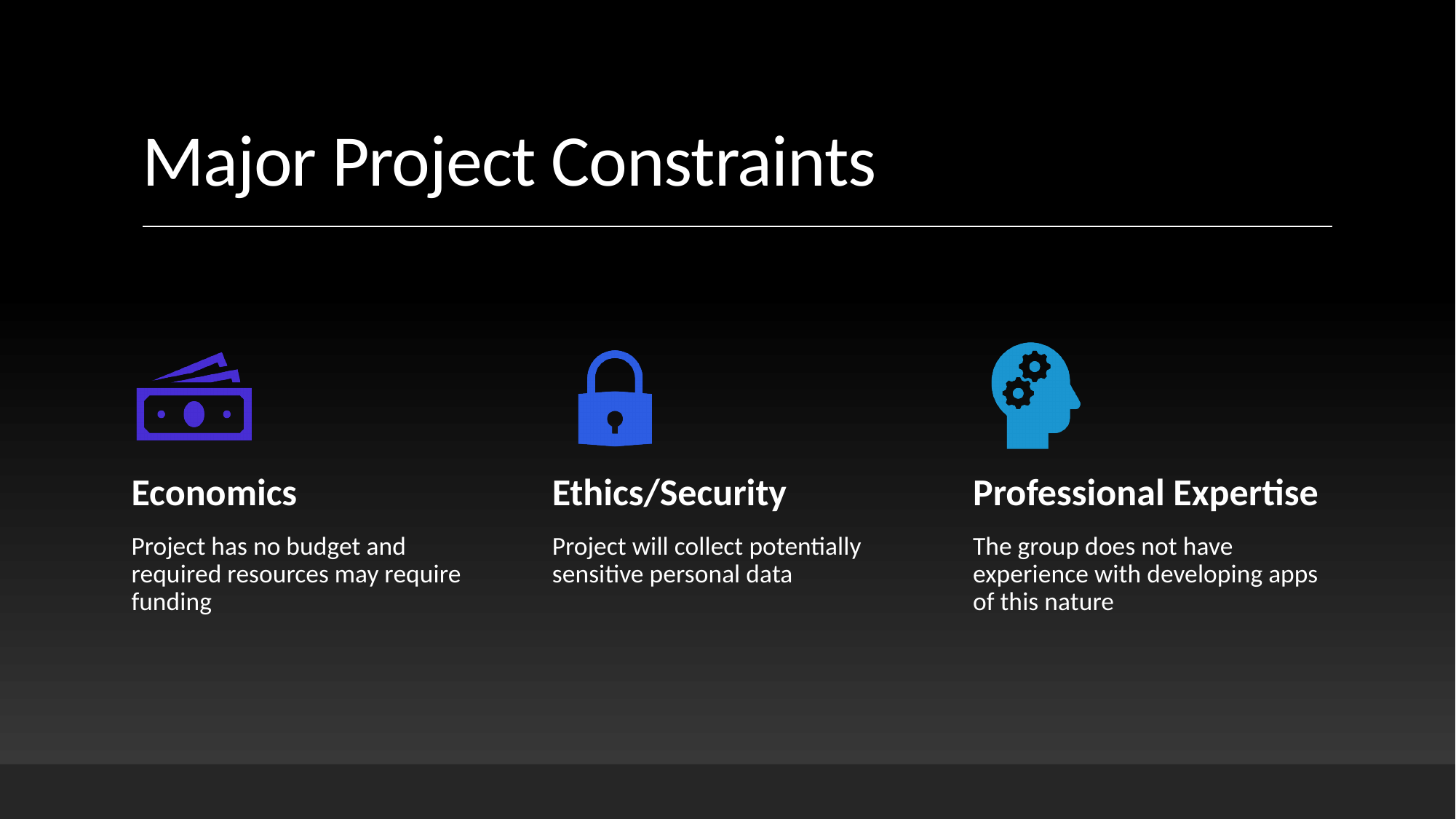

# Major Project Constraints
Economics
Project has no budget and required resources may require funding
Ethics/Security
Project will collect potentially sensitive personal data
Professional Expertise
The group does not have experience with developing apps of this nature